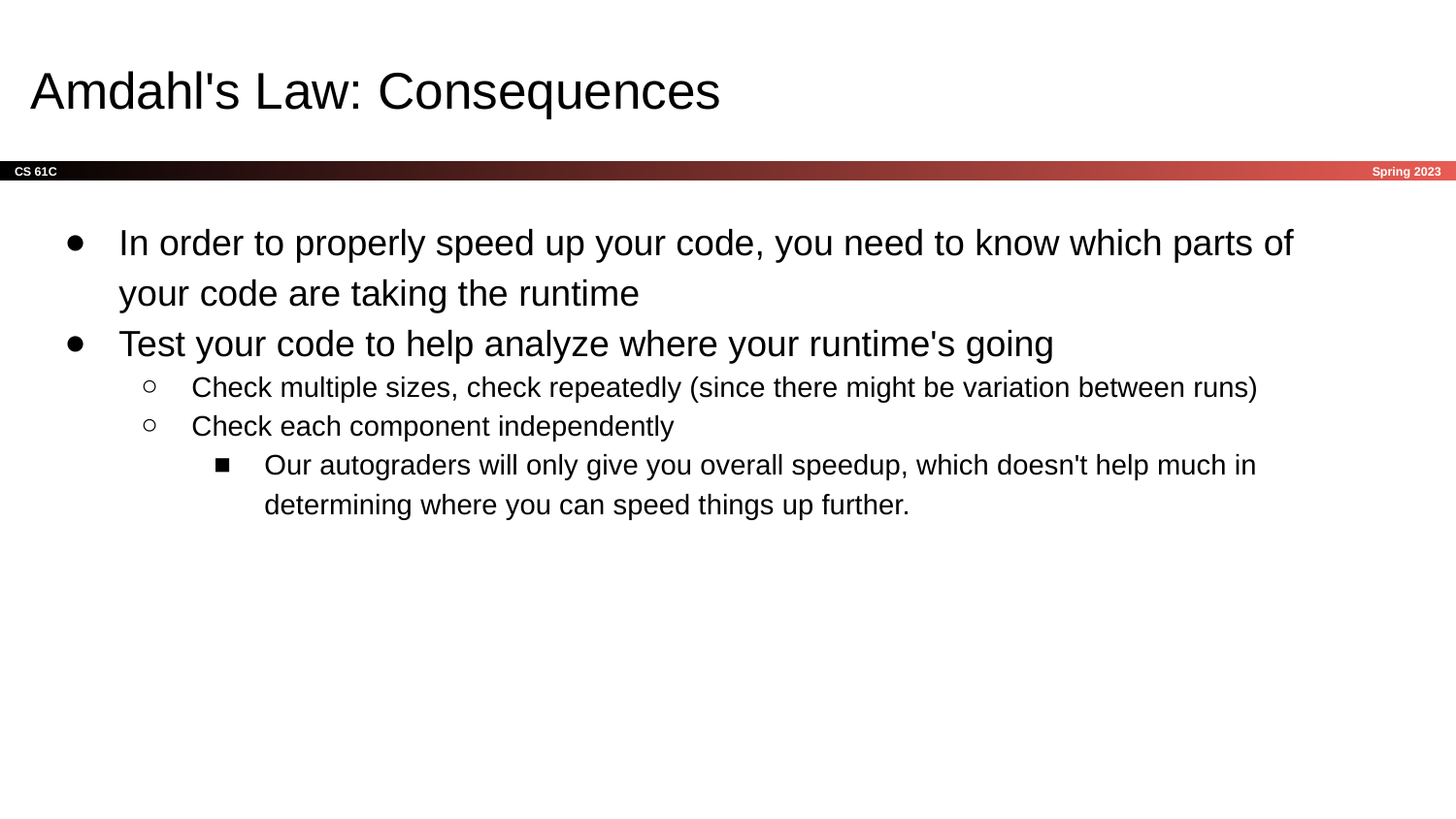

# Amdahl's Law: Consequences
In order to properly speed up your code, you need to know which parts of your code are taking the runtime
Test your code to help analyze where your runtime's going
Check multiple sizes, check repeatedly (since there might be variation between runs)
Check each component independently
Our autograders will only give you overall speedup, which doesn't help much in determining where you can speed things up further.